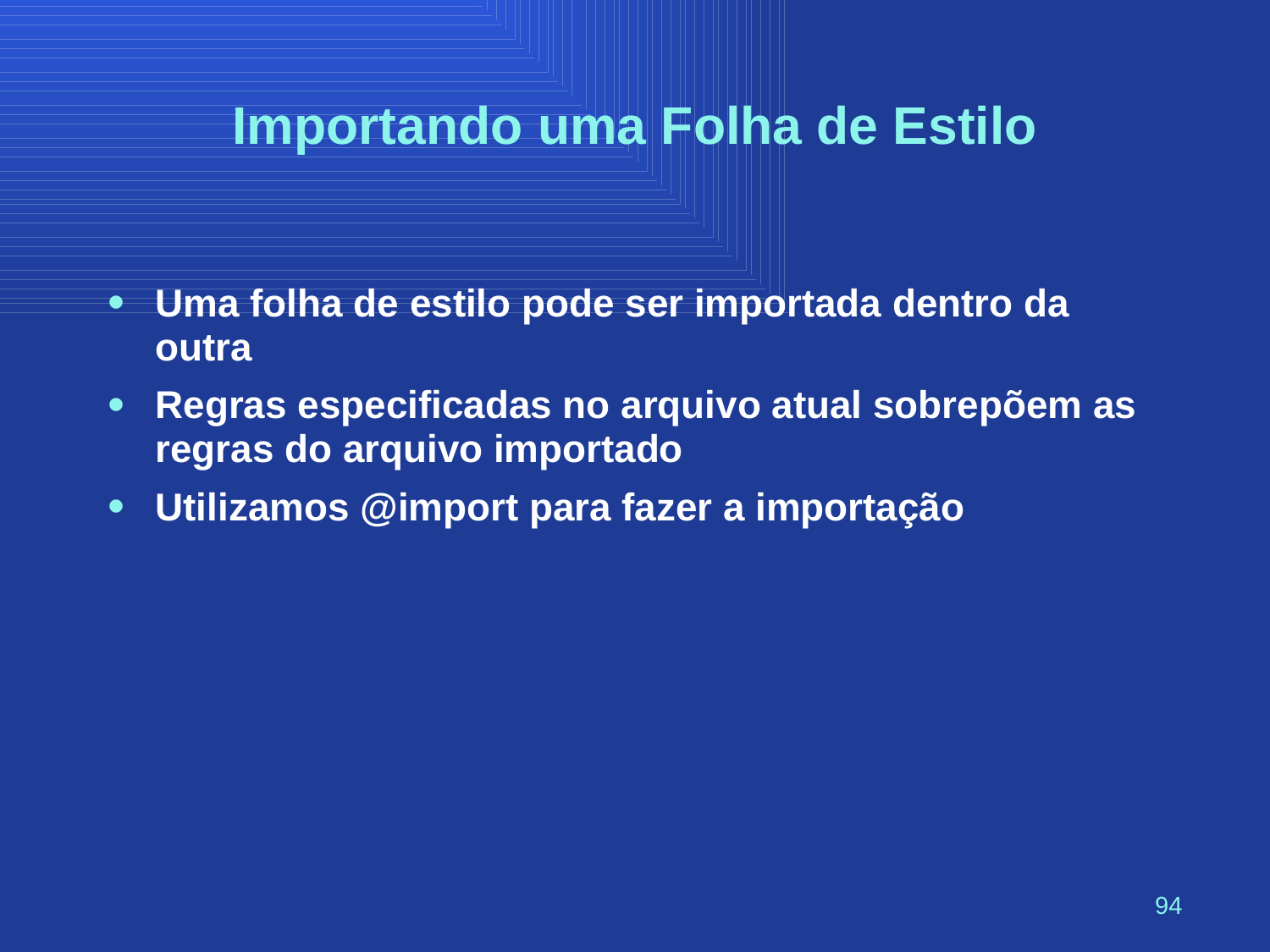

# Importando uma Folha de Estilo
Uma folha de estilo pode ser importada dentro da outra
Regras especificadas no arquivo atual sobrepõem as regras do arquivo importado
Utilizamos @import para fazer a importação